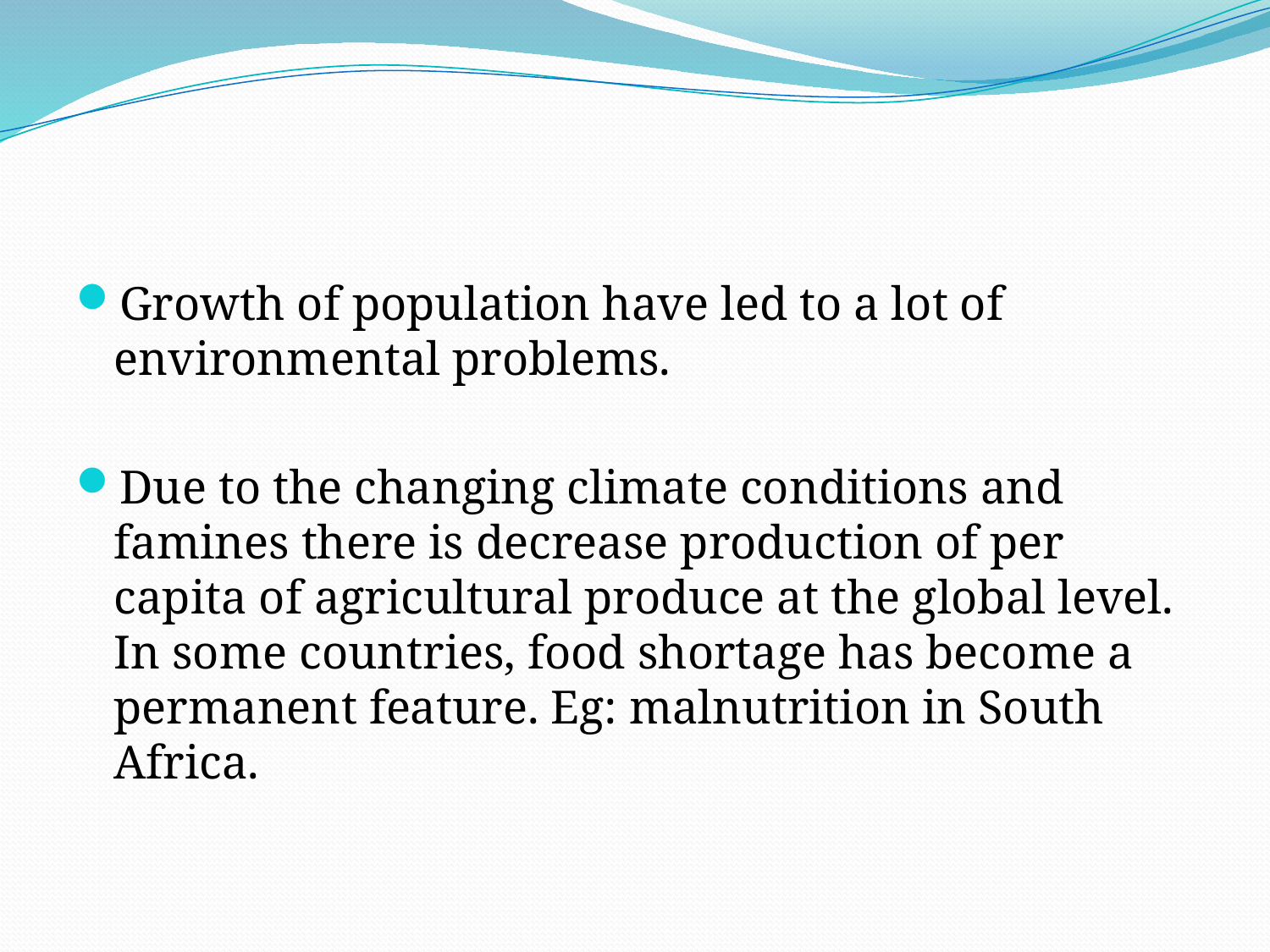

#
Growth of population have led to a lot of environmental problems.

Due to the changing climate conditions and famines there is decrease production of per capita of agricultural produce at the global level. In some countries, food shortage has become a permanent feature. Eg: malnutrition in South Africa.